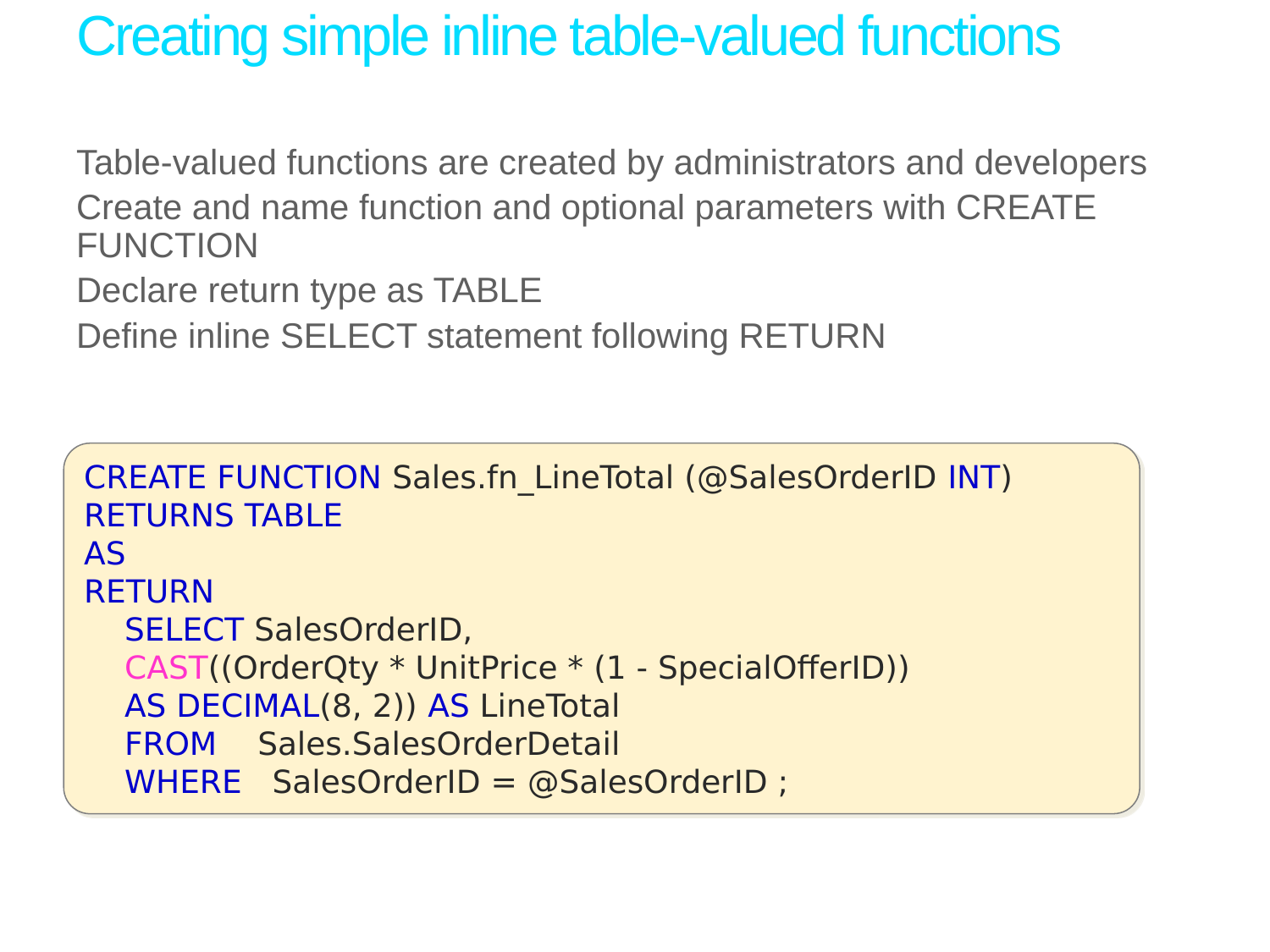

# Creating simple inline table-valued functions
Table-valued functions are created by administrators and developers
Create and name function and optional parameters with CREATE FUNCTION
Declare return type as TABLE
Define inline SELECT statement following RETURN
CREATE FUNCTION Sales.fn_LineTotal (@SalesOrderID INT)
RETURNS TABLE
AS
RETURN
    SELECT SalesOrderID,
    CAST((OrderQty * UnitPrice * (1 - SpecialOfferID))
    AS DECIMAL(8, 2)) AS LineTotal
    FROM    Sales.SalesOrderDetail
    WHERE   SalesOrderID = @SalesOrderID ;